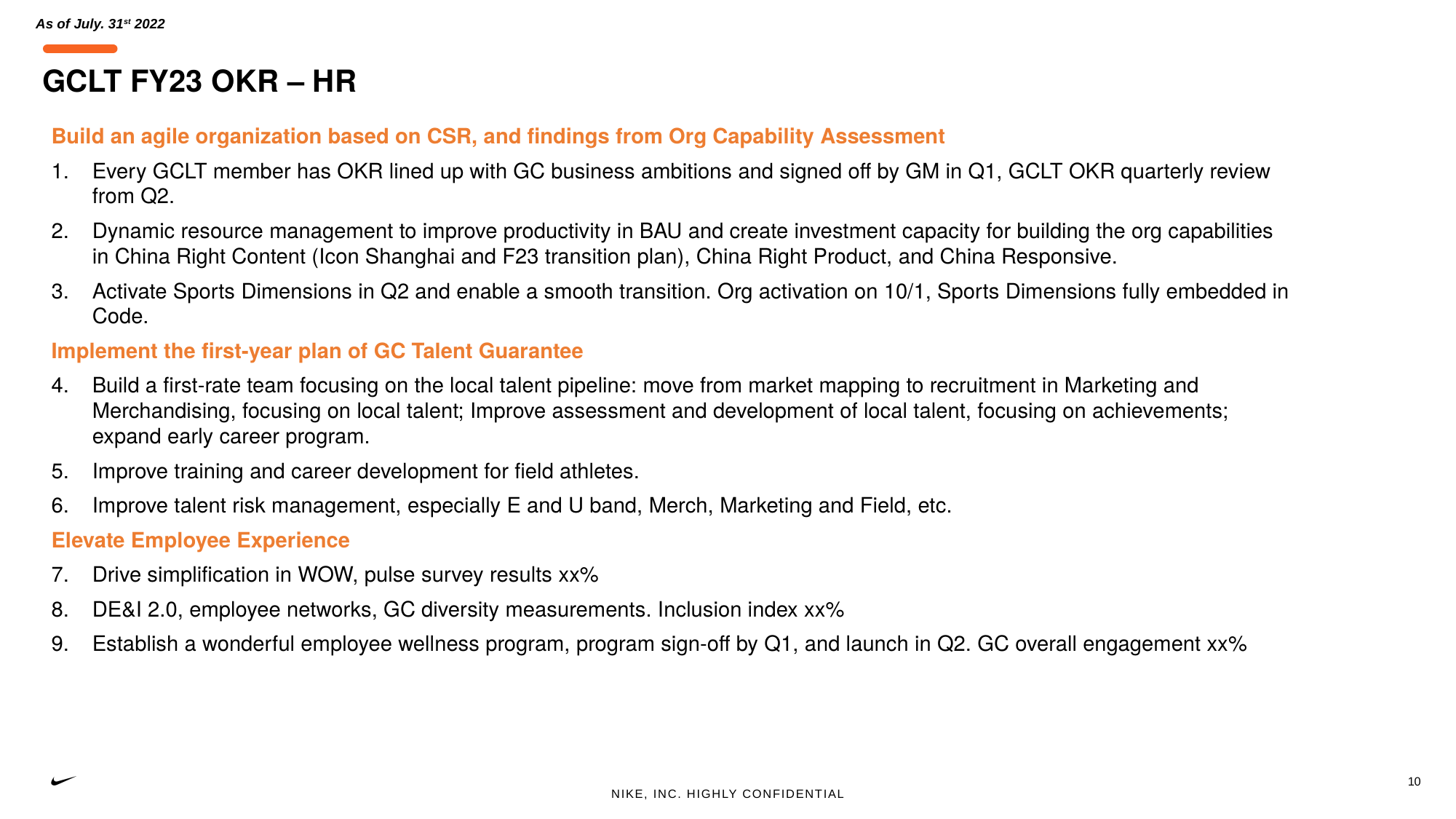

# GCLT FY23 OKR – HR
Build an agile organization based on CSR, and findings from Org Capability Assessment
Every GCLT member has OKR lined up with GC business ambitions and signed off by GM in Q1, GCLT OKR quarterly review from Q2.
Dynamic resource management to improve productivity in BAU and create investment capacity for building the org capabilities in China Right Content (Icon Shanghai and F23 transition plan), China Right Product, and China Responsive.
Activate Sports Dimensions in Q2 and enable a smooth transition. Org activation on 10/1, Sports Dimensions fully embedded in Code.
Implement the first-year plan of GC Talent Guarantee
Build a first-rate team focusing on the local talent pipeline: move from market mapping to recruitment in Marketing and Merchandising, focusing on local talent; Improve assessment and development of local talent, focusing on achievements; expand early career program.
Improve training and career development for field athletes.
Improve talent risk management, especially E and U band, Merch, Marketing and Field, etc.
Elevate Employee Experience
Drive simplification in WOW, pulse survey results xx%
DE&I 2.0, employee networks, GC diversity measurements. Inclusion index xx%
Establish a wonderful employee wellness program, program sign-off by Q1, and launch in Q2. GC overall engagement xx%